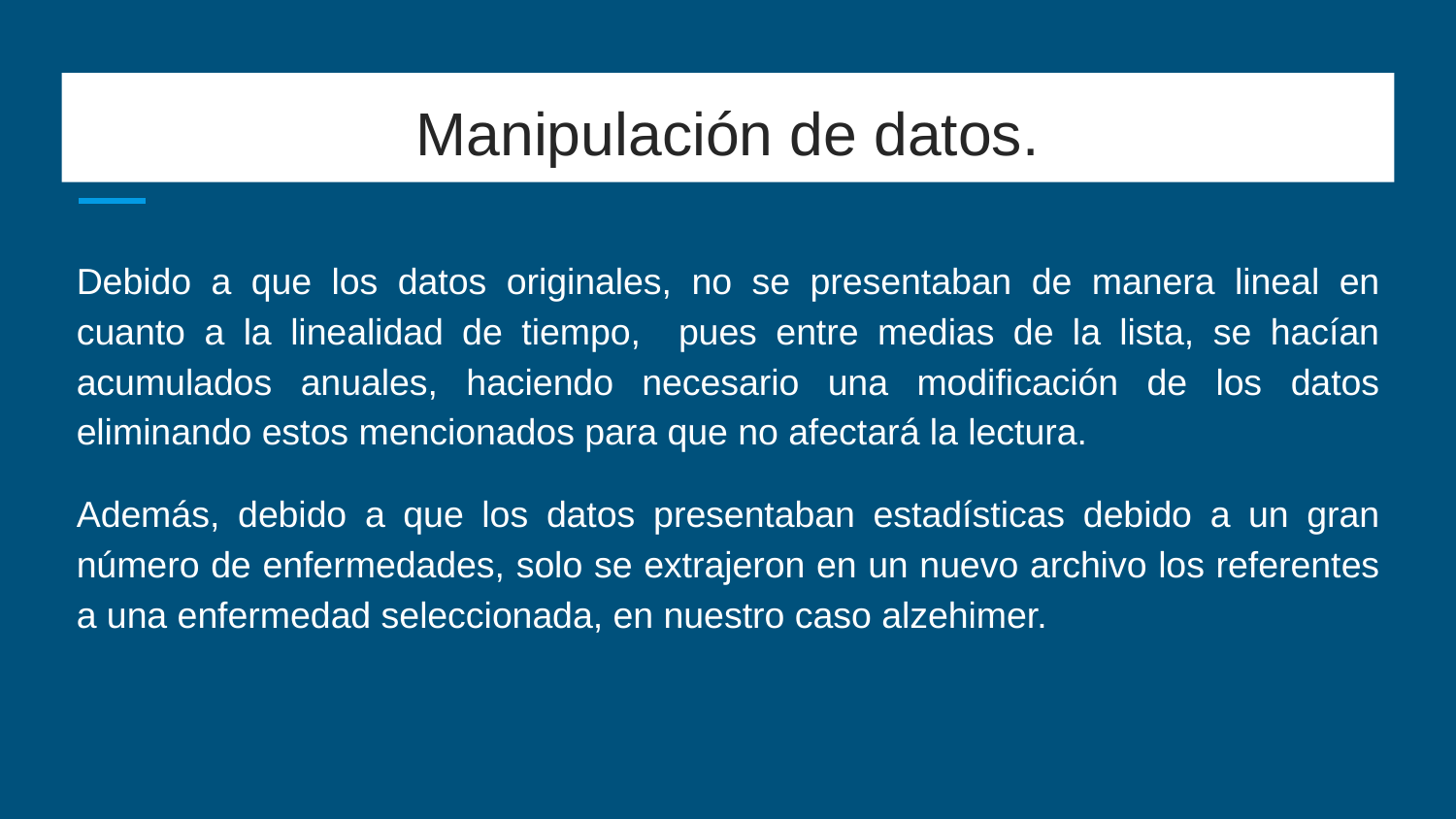

# Manipulación de datos.
Debido a que los datos originales, no se presentaban de manera lineal en cuanto a la linealidad de tiempo,  pues entre medias de la lista, se hacían acumulados anuales, haciendo necesario una modificación de los datos eliminando estos mencionados para que no afectará la lectura.
Además, debido a que los datos presentaban estadísticas debido a un gran número de enfermedades, solo se extrajeron en un nuevo archivo los referentes a una enfermedad seleccionada, en nuestro caso alzehimer.